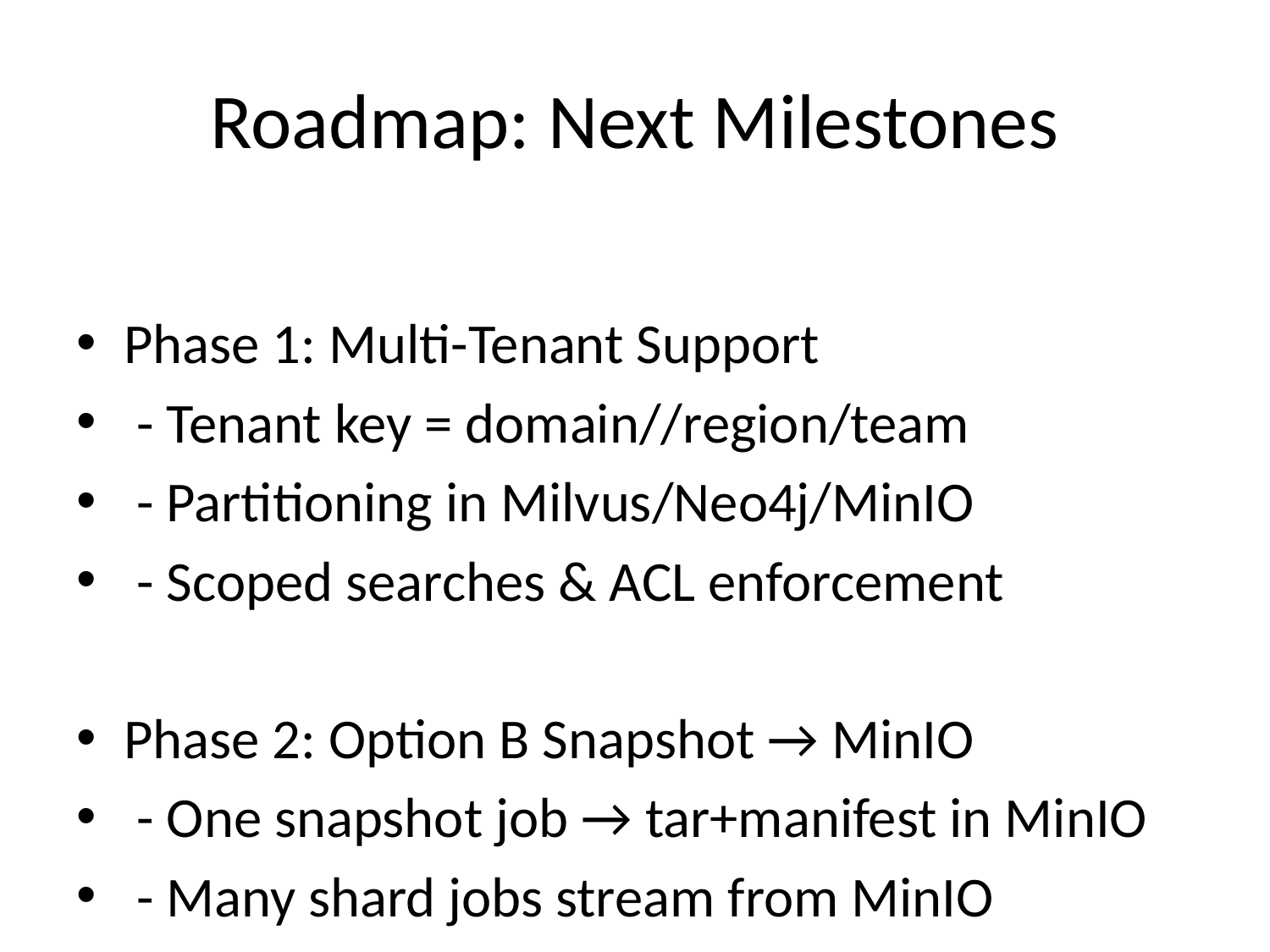

# Roadmap: Next Milestones

Phase 1: Multi-Tenant Support
 - Tenant key = domain//region/team
 - Partitioning in Milvus/Neo4j/MinIO
 - Scoped searches & ACL enforcement

Phase 2: Option B Snapshot → MinIO
 - One snapshot job → tar+manifest in MinIO
 - Many shard jobs stream from MinIO
 - No shared filesystem, scalable across workers

Phase 3: Incremental Indexing
 - Track last_indexed_commit
 - Only index ADDED/MODIFIED files; delete stale
 - /index = incremental; /reindex = full

Phase 4: Ops Troubleshooting Add-on
 - Log template embeddings + route mappings
 - /search/log maps Splunk logs or stack traces → code
 - Graph expansion for blast radius analysis